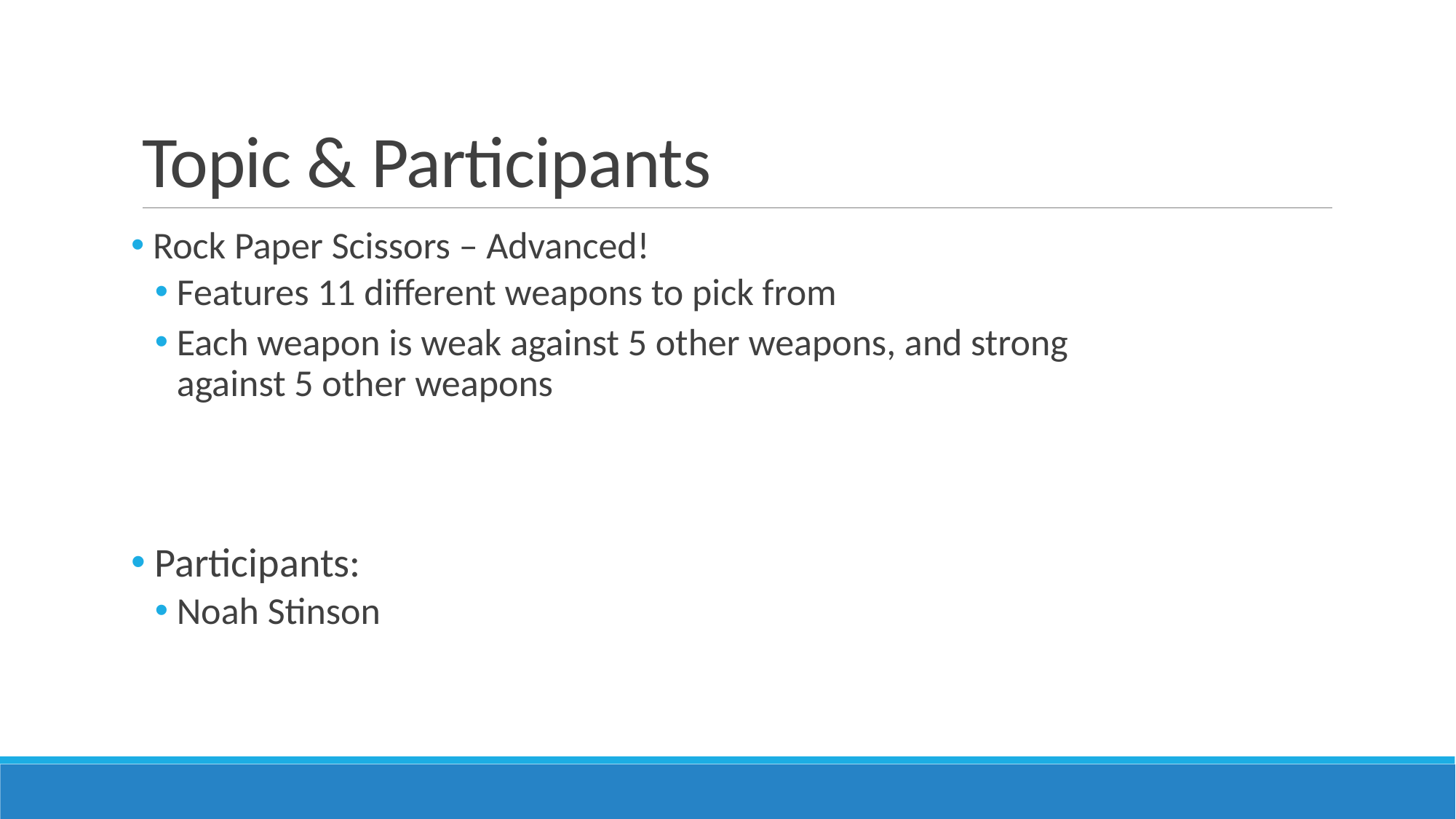

# Topic & Participants
 Rock Paper Scissors – Advanced!
Features 11 different weapons to pick from
Each weapon is weak against 5 other weapons, and strong
against 5 other weapons

 Participants:
Noah Stinson